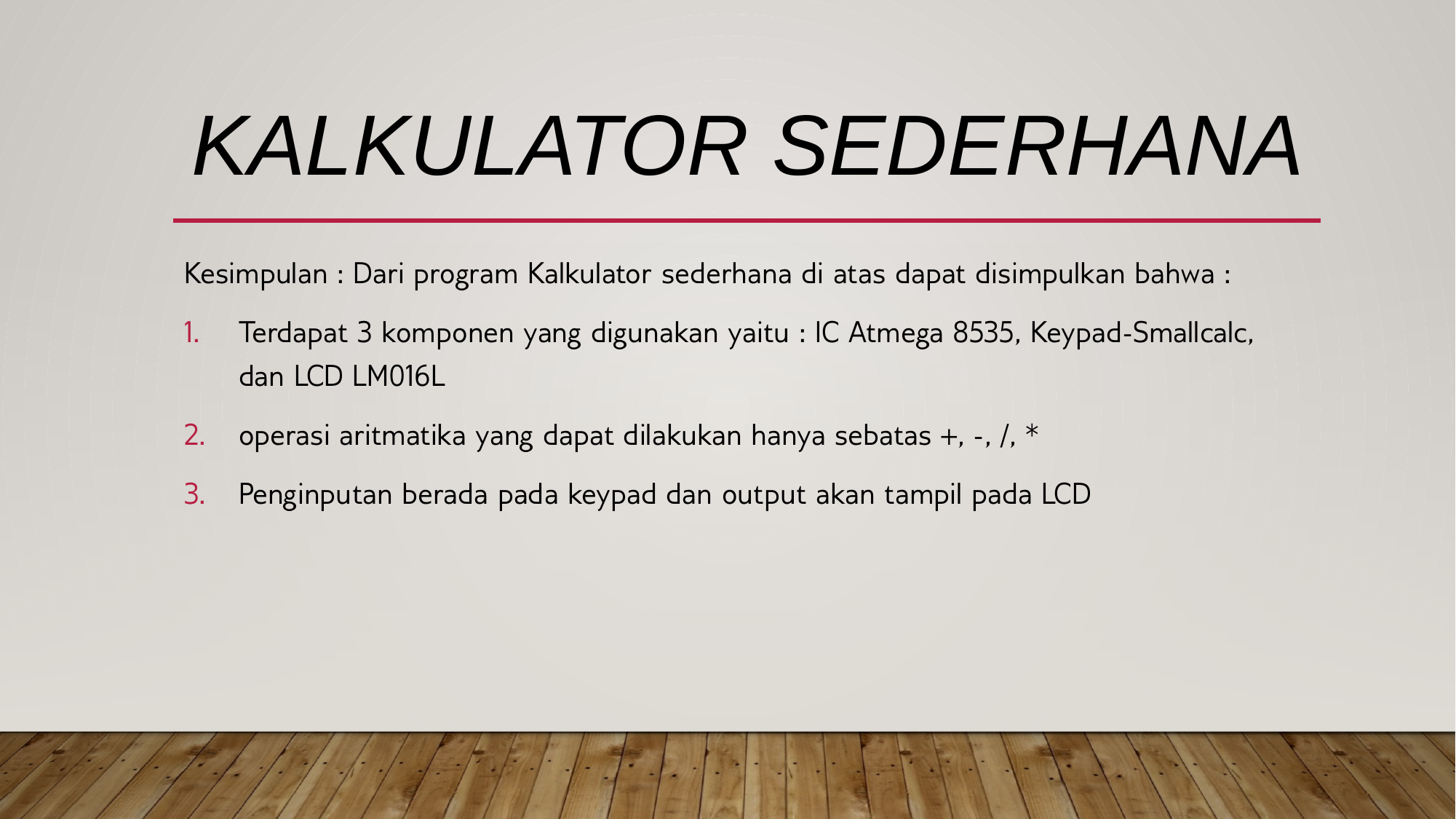

# Kalkulator sederhana
Kesimpulan : Dari program Kalkulator sederhana di atas dapat disimpulkan bahwa :
Terdapat 3 komponen yang digunakan yaitu : IC Atmega 8535, Keypad-Smallcalc, dan LCD LM016L
operasi aritmatika yang dapat dilakukan hanya sebatas +, -, /, *
Penginputan berada pada keypad dan output akan tampil pada LCD